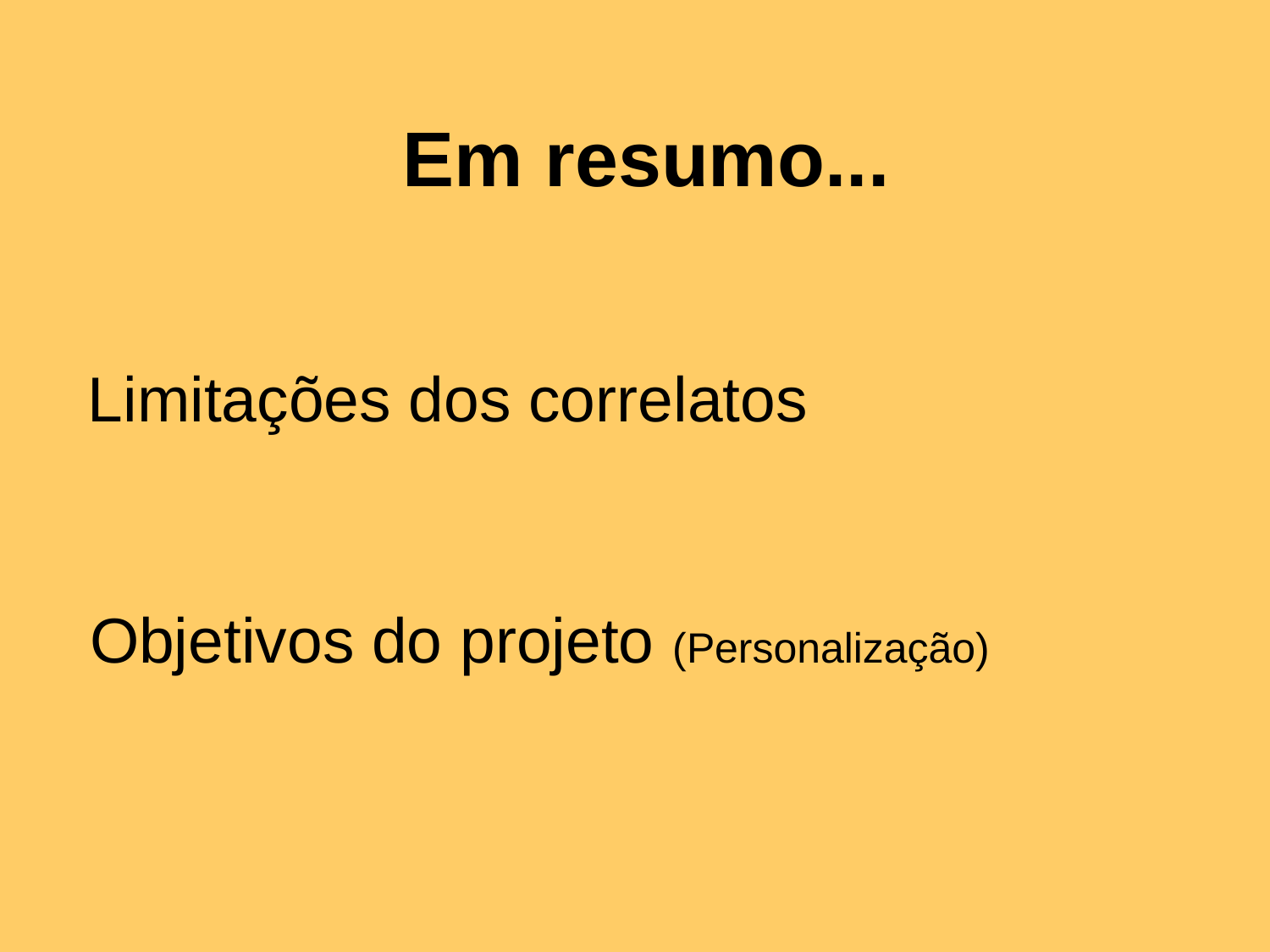

# Em resumo...
Limitações dos correlatos
Objetivos do projeto (Personalização)